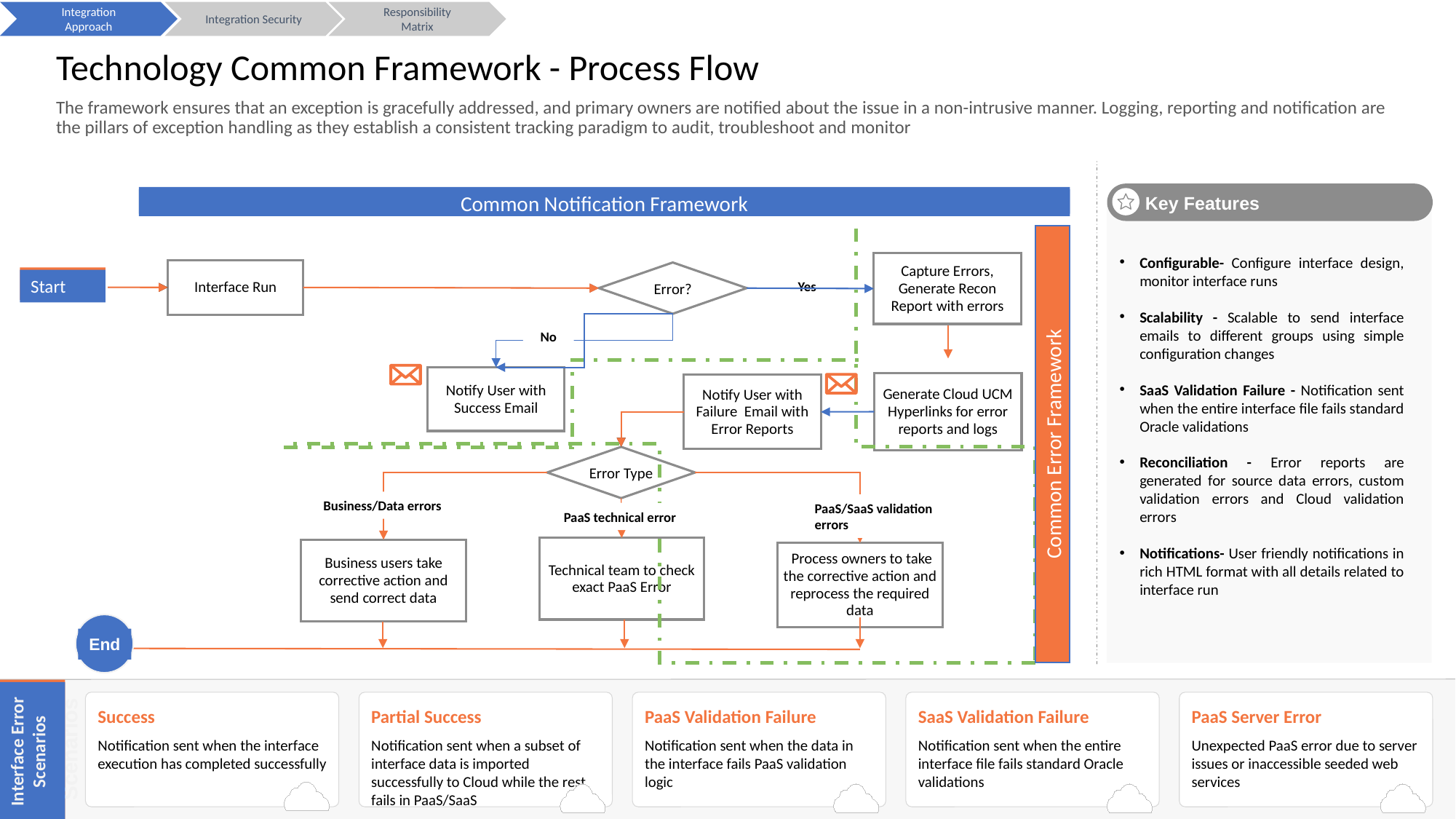

Integration Approach
Integration Security
Responsibility Matrix
# Technology Common Framework - Process Flow
The framework ensures that an exception is gracefully addressed, and primary owners are notified about the issue in a non-intrusive manner. Logging, reporting and notification are the pillars of exception handling as they establish a consistent tracking paradigm to audit, troubleshoot and monitor
Key Features

Common Notification Framework

Common Notification Framework

Common Error Framework

Configurable- Configure interface design, monitor interface runs

Scalability - Scalable to send interface emails to different groups using simple configuration changes

SaaS Validation Failure - Notification sent when the entire interface file fails standard Oracle validations

Reconciliation - Error reports are generated for source data errors, custom validation errors and Cloud validation errors

Notifications- User friendly notifications in rich HTML format with all details related to interface run
Capture Errors, Generate Recon Report with errors
Interface Run
Error?
Start
Start
Yes
No

Notify User with Success Email
Generate Cloud UCM Hyperlinks for error reports and logs

Notify User with Failure  Email with Error Reports
Error Type
Business/Data errors
PaaS/SaaS validation errors
PaaS technical error
Technical team to check exact PaaS Error
Business users take corrective action and send correct data
 Process owners to take the corrective action and reprocess the required data

End
Interface Error Scenarios

Interface Error Scenarios
Success
Notification sent when the interface execution has completed successfully

Partial Success
Notification sent when a subset of interface data is imported successfully to Cloud while the rest fails in PaaS/SaaS

PaaS Validation Failure
Notification sent when the data in the interface fails PaaS validation logic

SaaS Validation Failure
Notification sent when the entire interface file fails standard Oracle validations

PaaS Server Error
Unexpected PaaS error due to server issues or inaccessible seeded web services